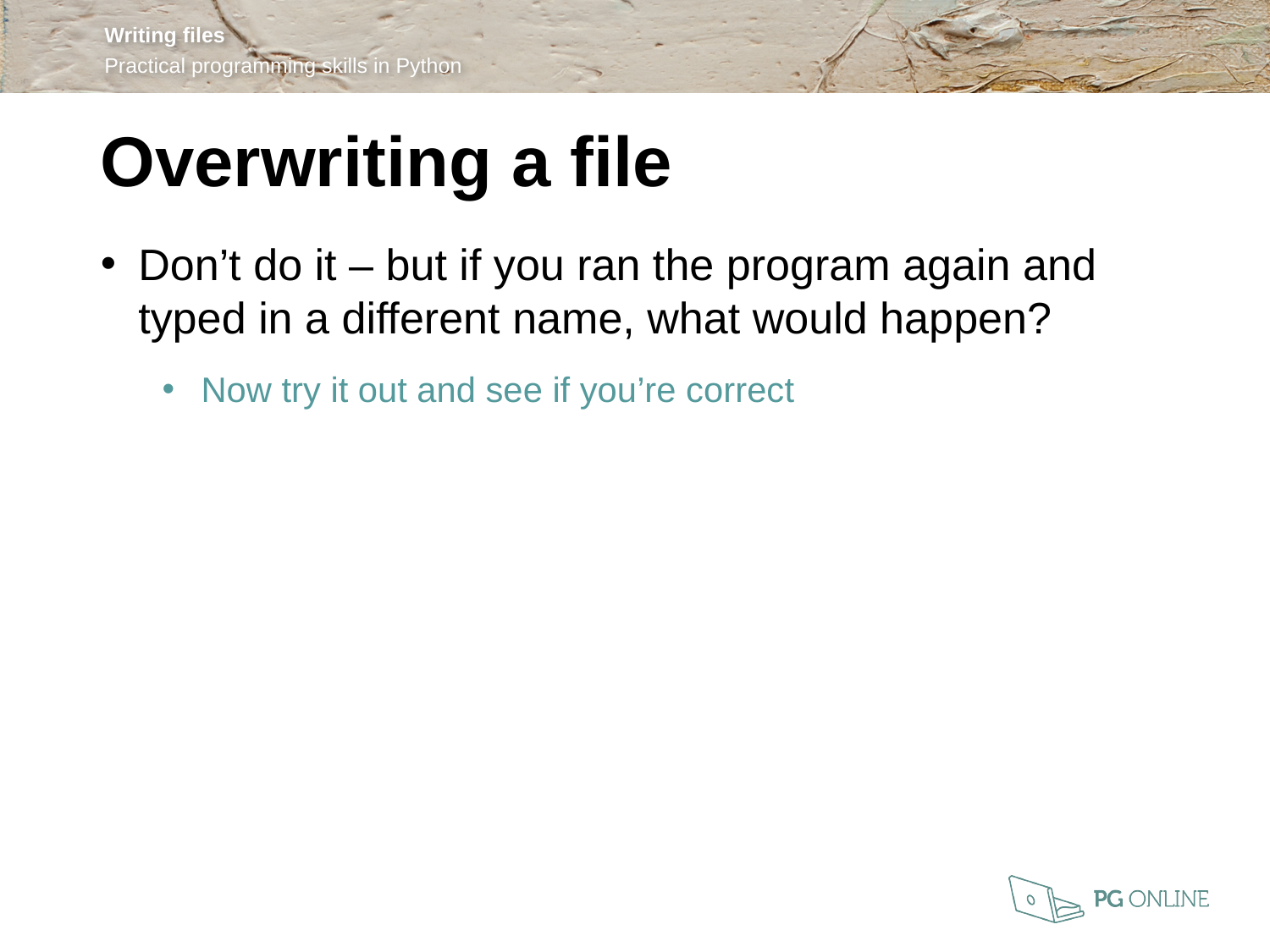

Overwriting a file
Don’t do it – but if you ran the program again and typed in a different name, what would happen?
Now try it out and see if you’re correct